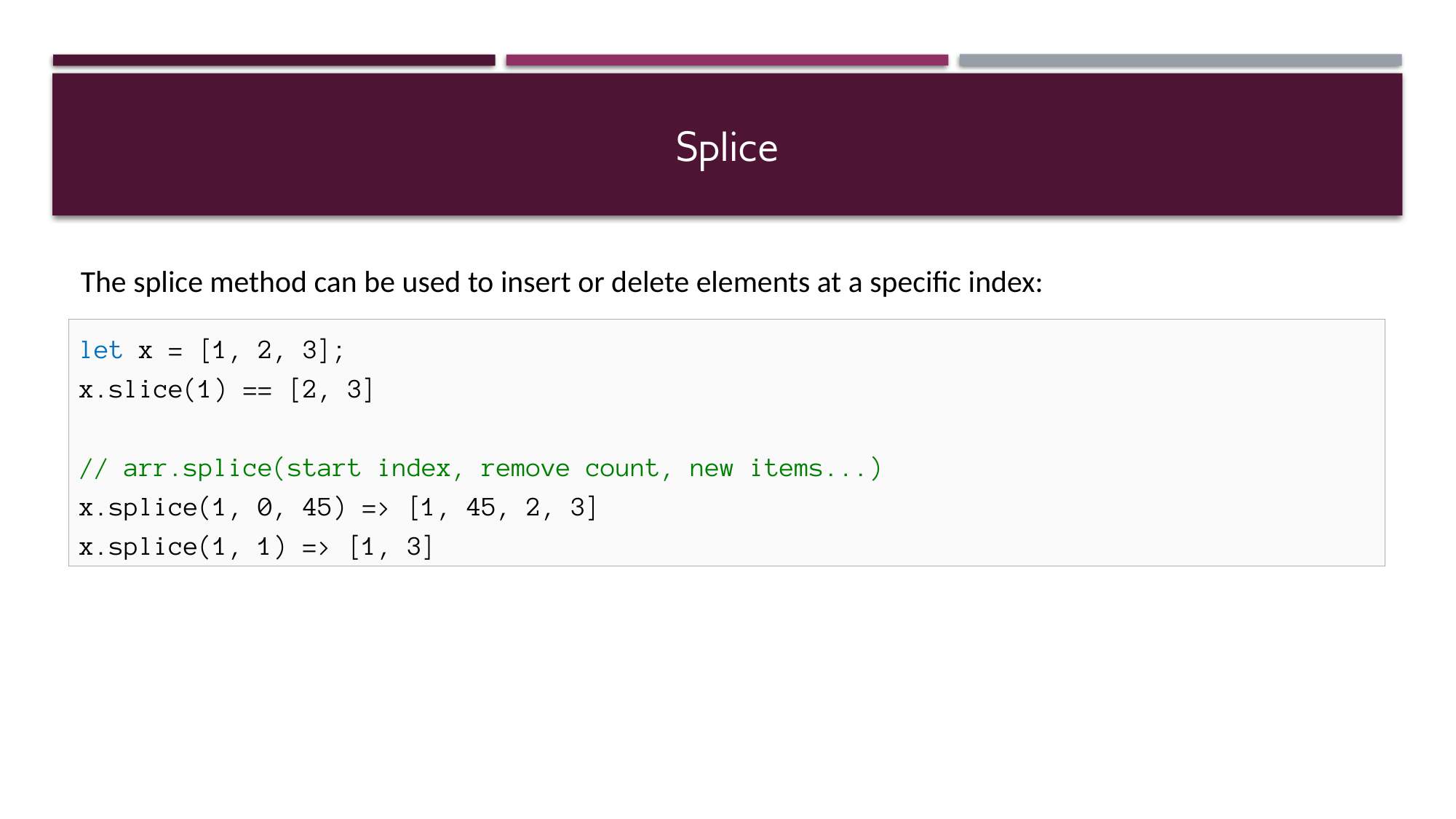

# Splice
The splice method can be used to insert or delete elements at a specific index:
let x = [1, 2, 3];
x.slice(1) == [2, 3]

// arr.splice(start index, remove count, new items...)
x.splice(1, 0, 45) => [1, 45, 2, 3]
x.splice(1, 1) => [1, 3]